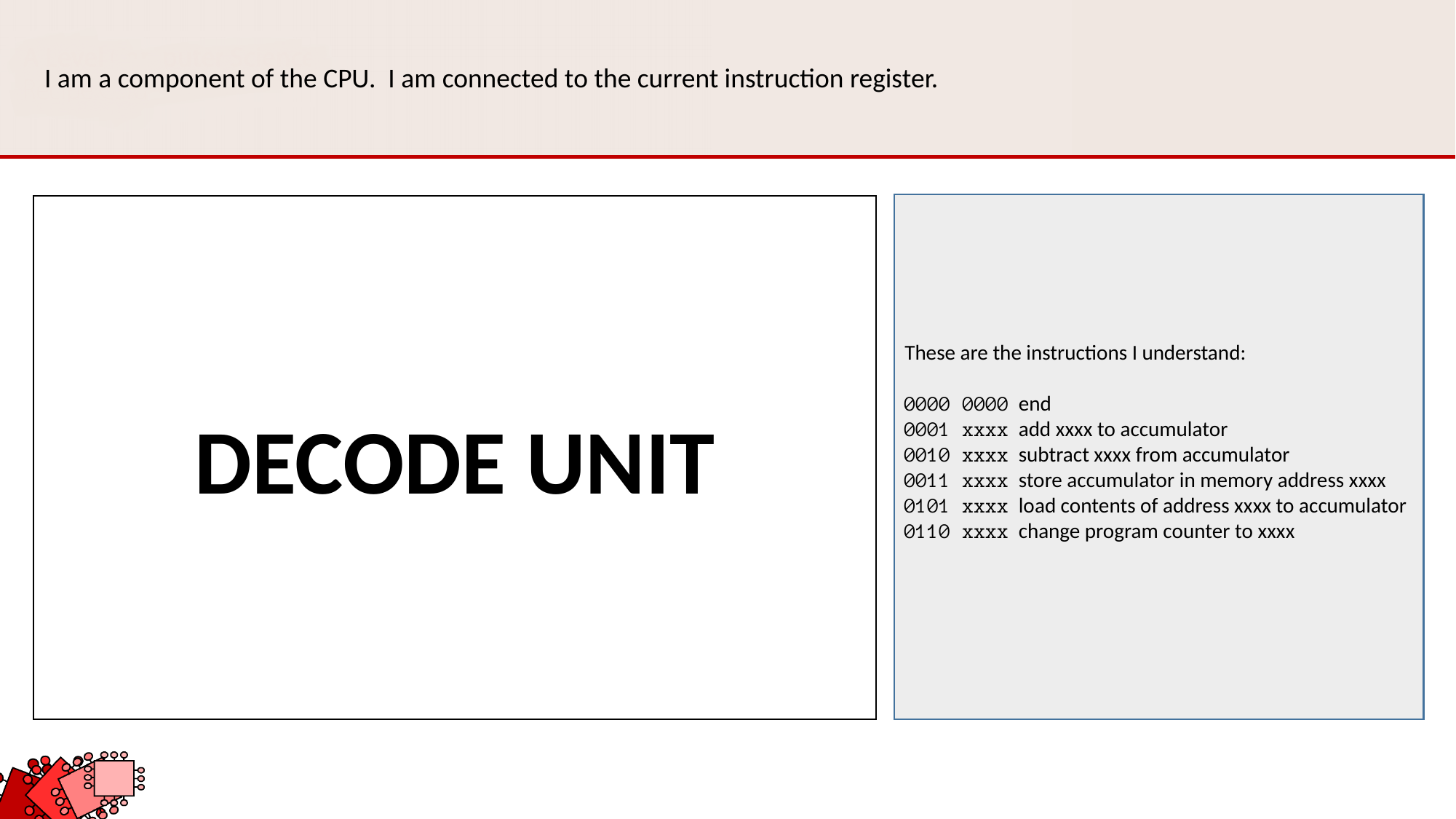

I am a component of the CPU.  I am connected to the current instruction register.
These are the instructions I understand:

0000 0000	 end
0001 xxxx	 add xxxx to accumulator
0010 xxxx	 subtract xxxx from accumulator
0011 xxxx	 store accumulator in memory address xxxx
0101 xxxx	 load contents of address xxxx to accumulator
0110 xxxx	 change program counter to xxxx

DECODE UNIT